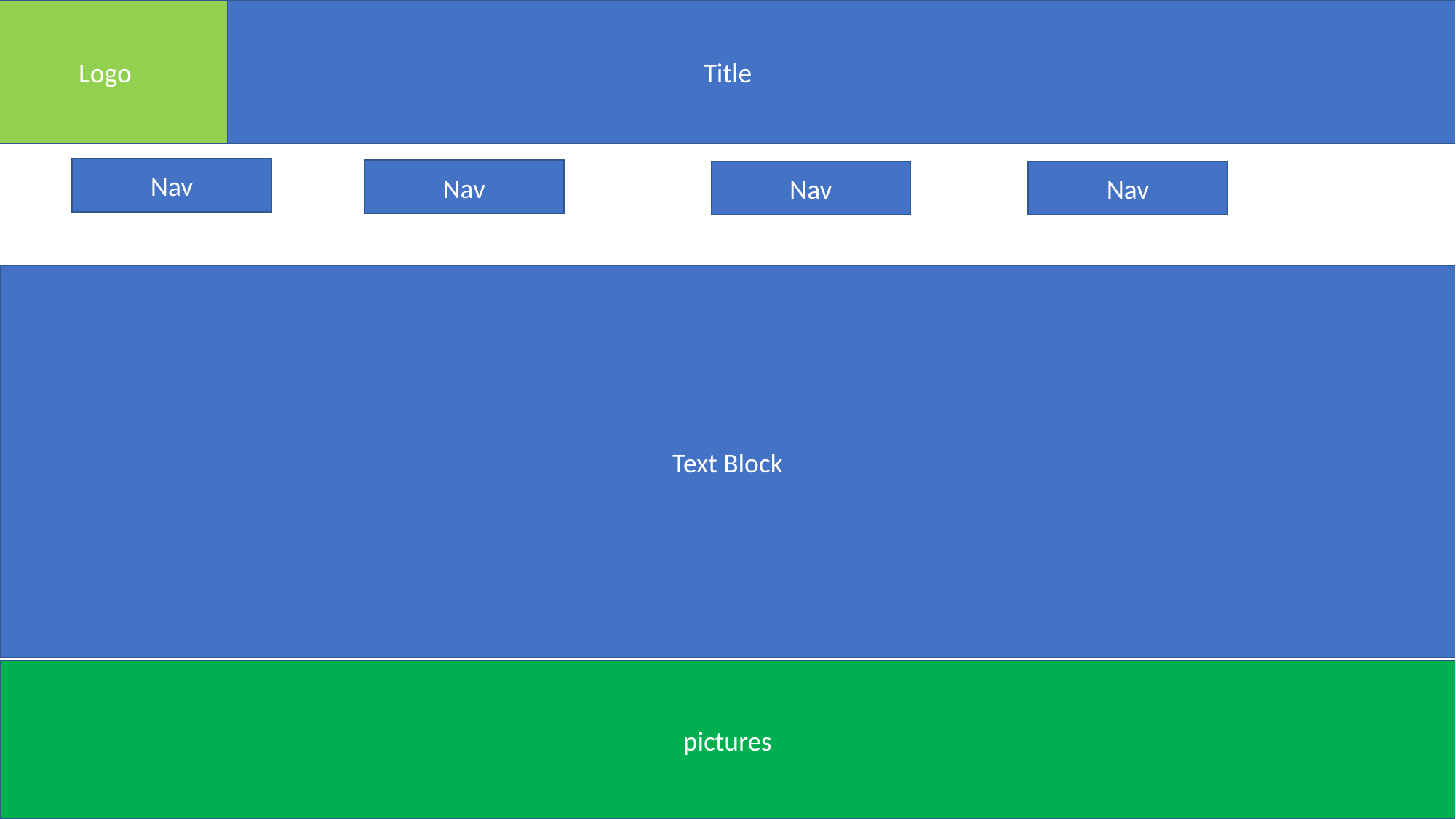

Title
Logo
Nav
Nav
Nav
Nav
Text Block
pictures